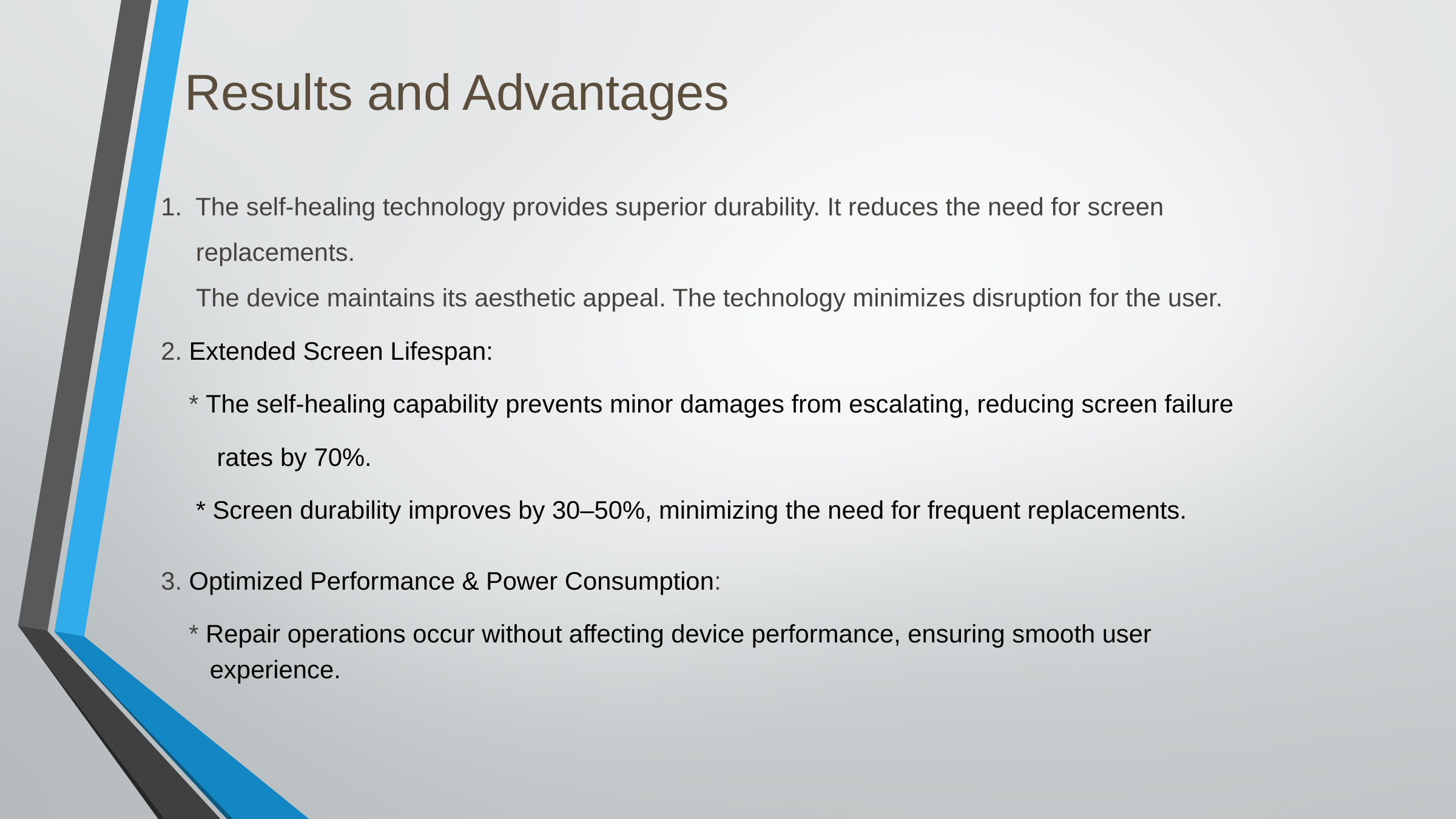

Results and Advantages
1.  The self-healing technology provides superior durability. It reduces the need for screen
     replacements.
     The device maintains its aesthetic appeal. The technology minimizes disruption for the user.

2. Extended Screen Lifespan:

    * The self-healing capability prevents minor damages from escalating, reducing screen failure

        rates by 70%.

     * Screen durability improves by 30–50%, minimizing the need for frequent replacements.

3. Optimized Performance & Power Consumption:

    * Repair operations occur without affecting device performance, ensuring smooth user

       experience.